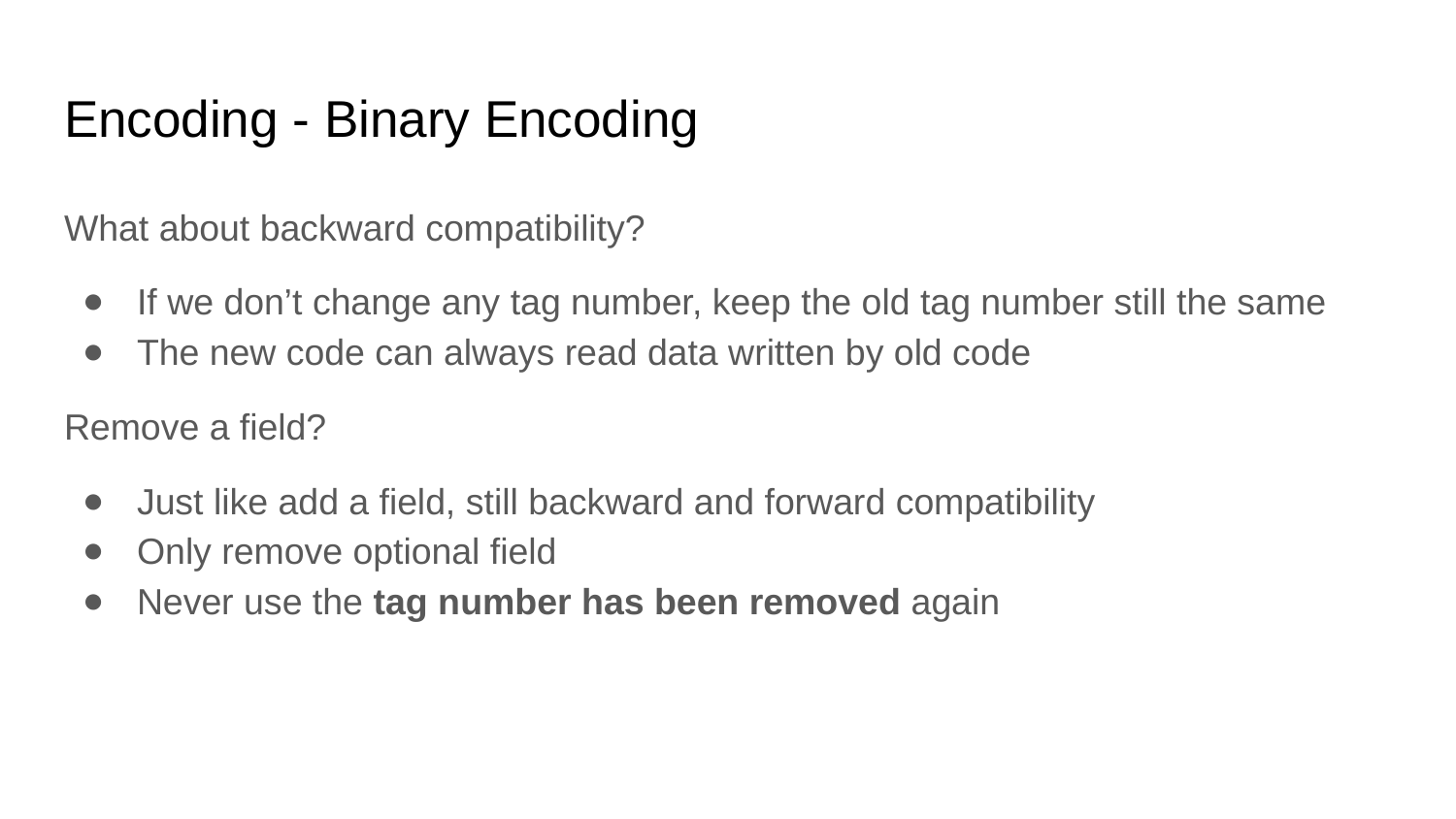

# Encoding - Binary Encoding
What about backward compatibility?
If we don’t change any tag number, keep the old tag number still the same
The new code can always read data written by old code
Remove a field?
Just like add a field, still backward and forward compatibility
Only remove optional field
Never use the tag number has been removed again